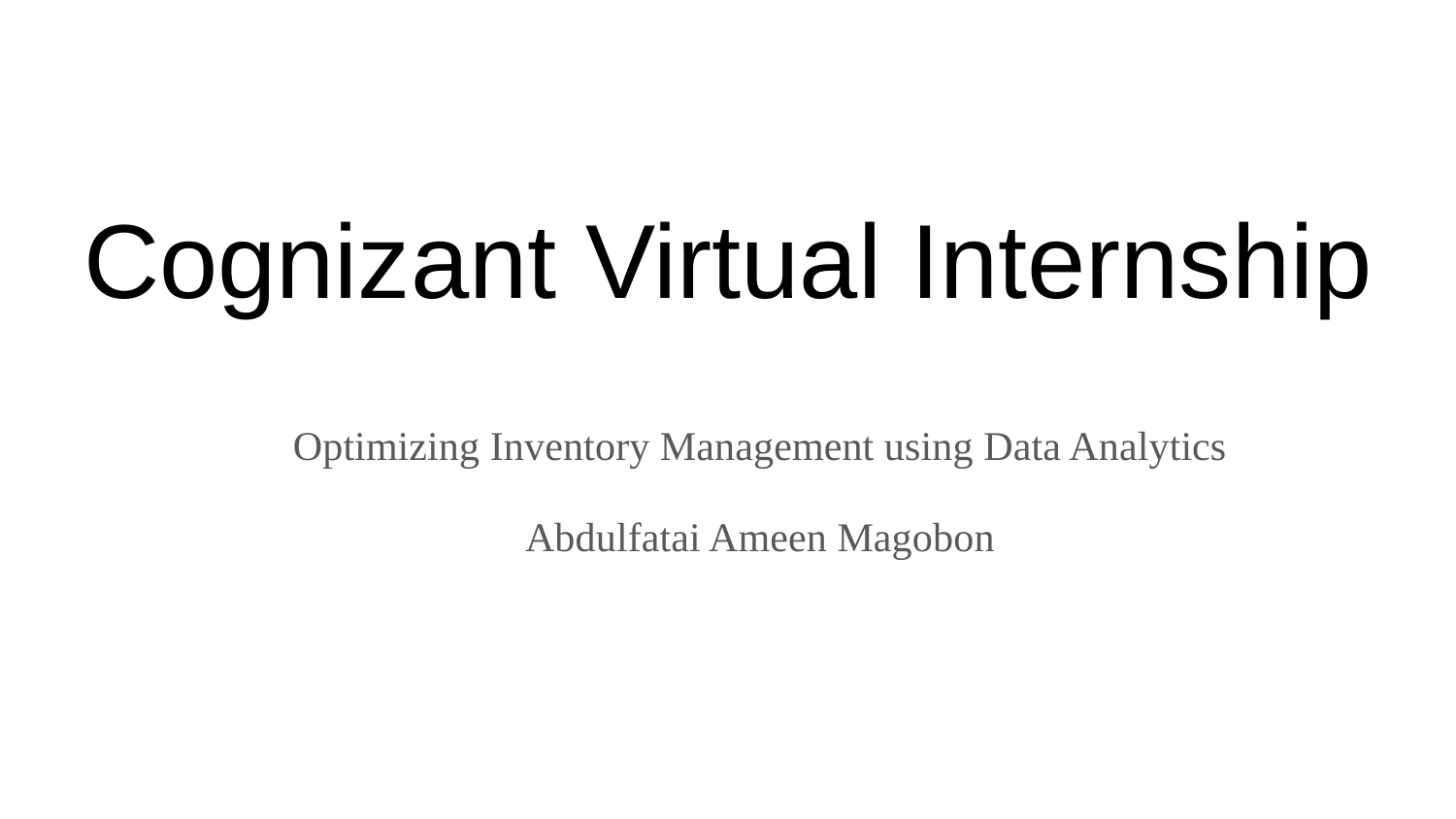

# Cognizant Virtual Internship
Optimizing Inventory Management using Data Analytics

Abdulfatai Ameen Magobon